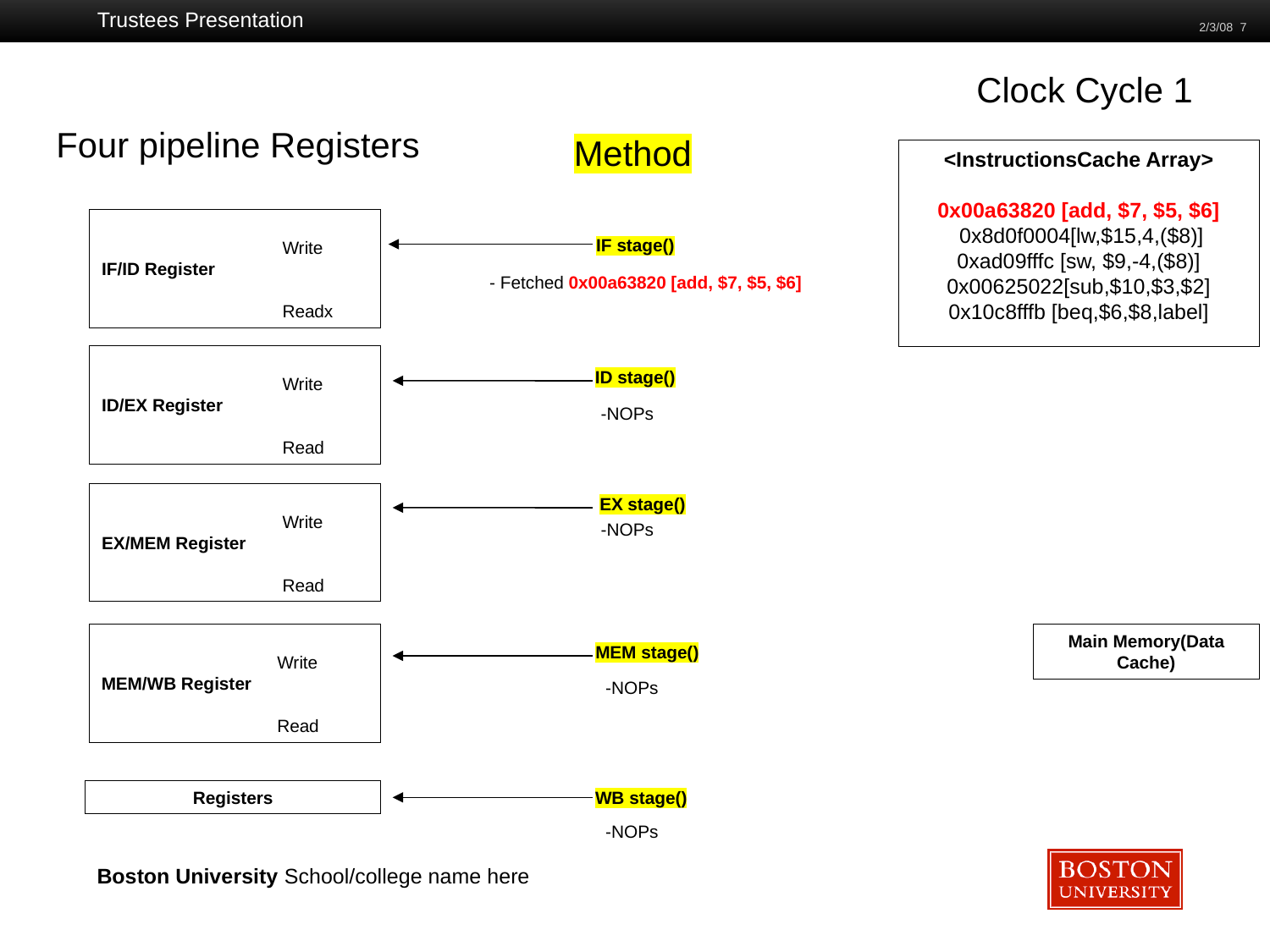

Trustees Presentation
2/3/08  7
Clock Cycle 1
Four pipeline Registers
Method
<InstructionsCache Array>

0x00a63820 [add, $7, $5, $6]
 0x8d0f0004[lw,$15,4,($8)]
0xad09fffc [sw, $9,-4,($8)]
0x00625022[sub,$10,$3,$2]
0x10c8fffb [beq,$6,$8,label]

		   	           Write
IF/ID Register
		   	           Readx
IF stage()
- Fetched 0x00a63820 [add, $7, $5, $6]

		   	           Write
ID/EX Register
		   	           Read
ID stage()
-NOPs
		   	           Write
EX/MEM Register
		   	           Read
EX stage()
-NOPs
		   	          Write
MEM/WB Register
		   	          Read
Main Memory(Data Cache)
MEM stage()
-NOPs
Registers
WB stage()
-NOPs